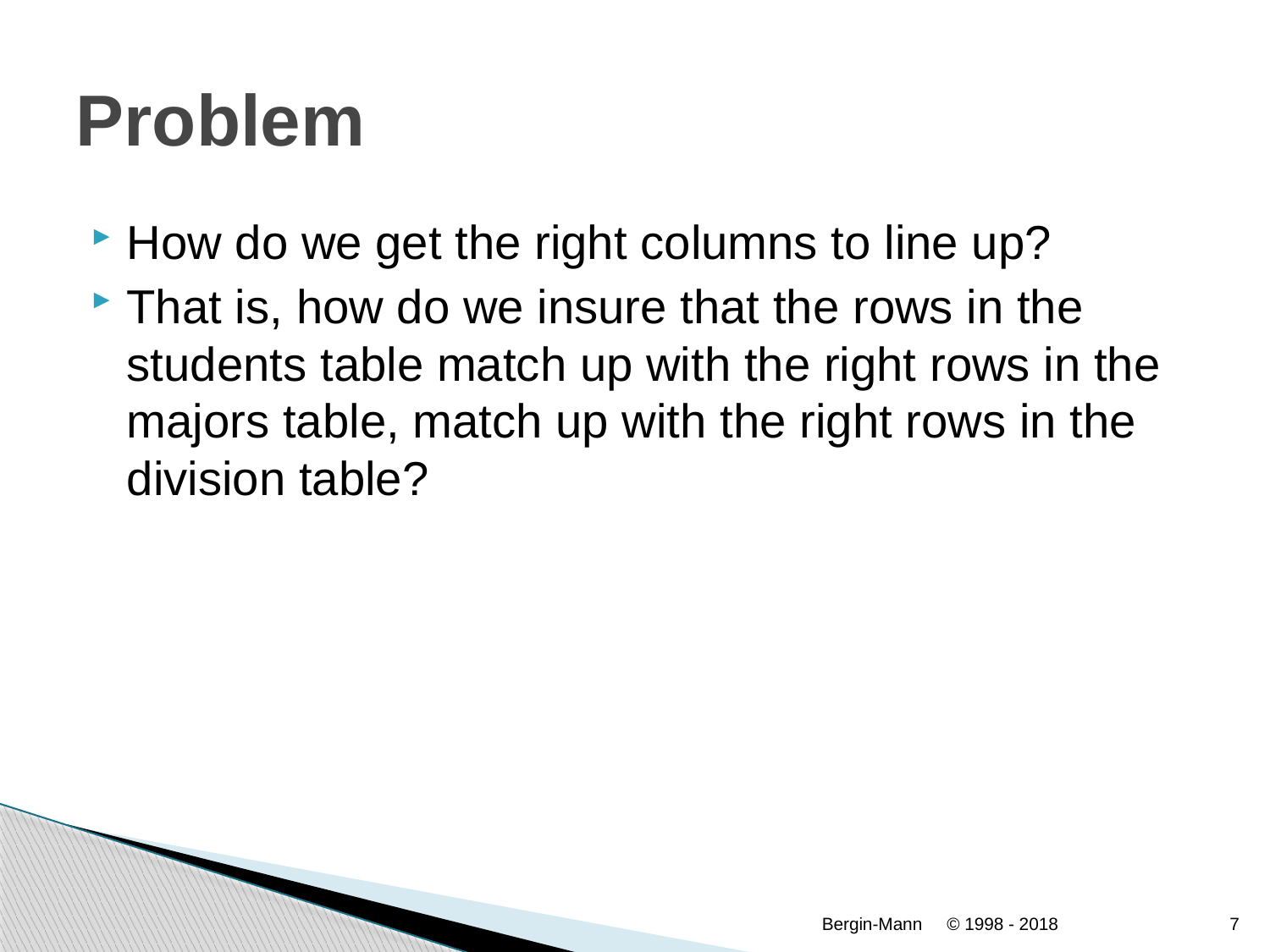

# Problem
How do we get the right columns to line up?
That is, how do we insure that the rows in the students table match up with the right rows in the majors table, match up with the right rows in the division table?
Bergin-Mann
© 1998 - 2018
7